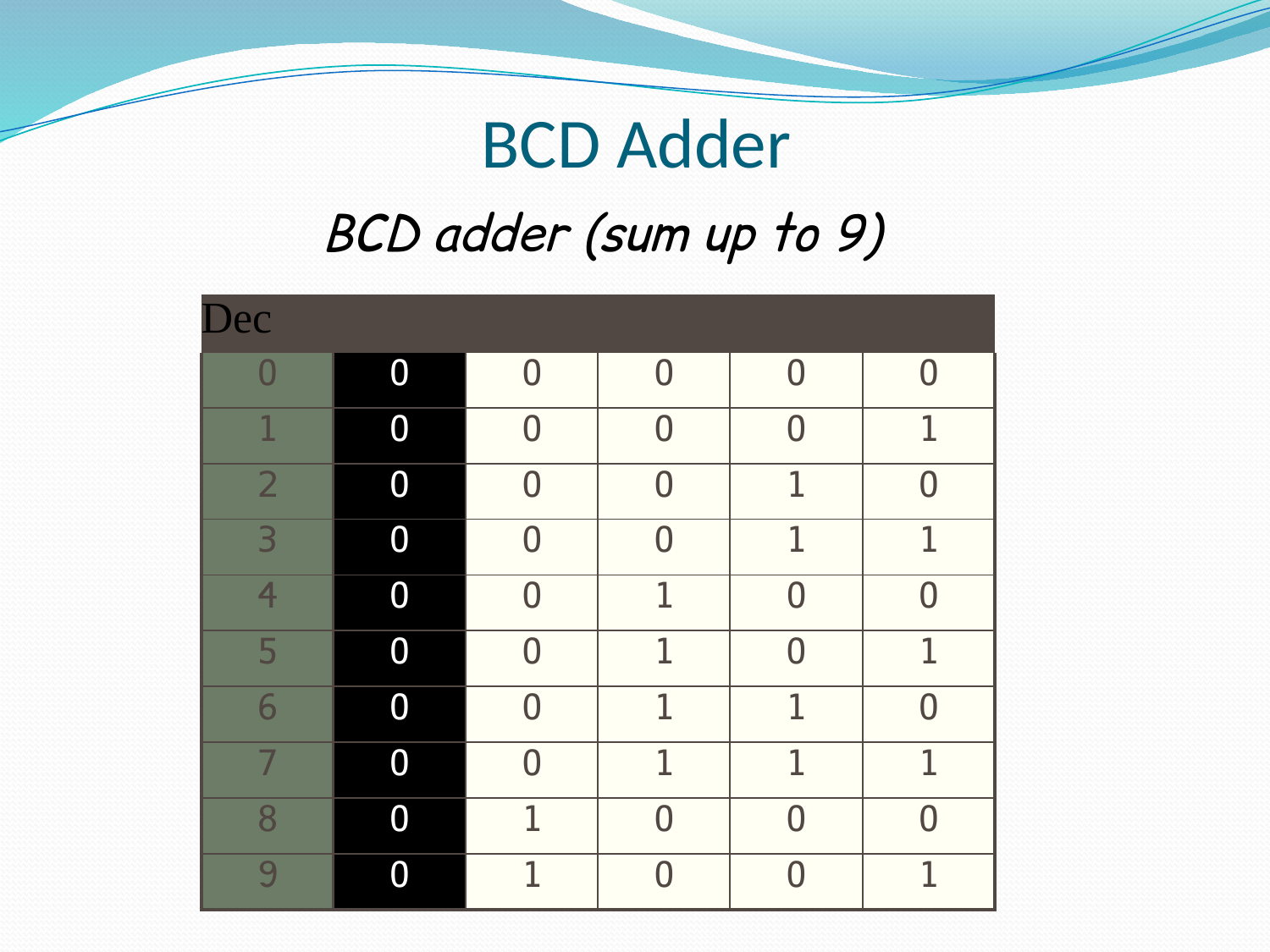

BCD Adder
# BCD adder (sum up to 9)
| Dec |  |  |  |  |  |
| --- | --- | --- | --- | --- | --- |
| 0 | 0 | 0 | 0 | 0 | 0 |
| 1 | 0 | 0 | 0 | 0 | 1 |
| 2 | 0 | 0 | 0 | 1 | 0 |
| 3 | 0 | 0 | 0 | 1 | 1 |
| 4 | 0 | 0 | 1 | 0 | 0 |
| 5 | 0 | 0 | 1 | 0 | 1 |
| 6 | 0 | 0 | 1 | 1 | 0 |
| 7 | 0 | 0 | 1 | 1 | 1 |
| 8 | 0 | 1 | 0 | 0 | 0 |
| 9 | 0 | 1 | 0 | 0 | 1 |